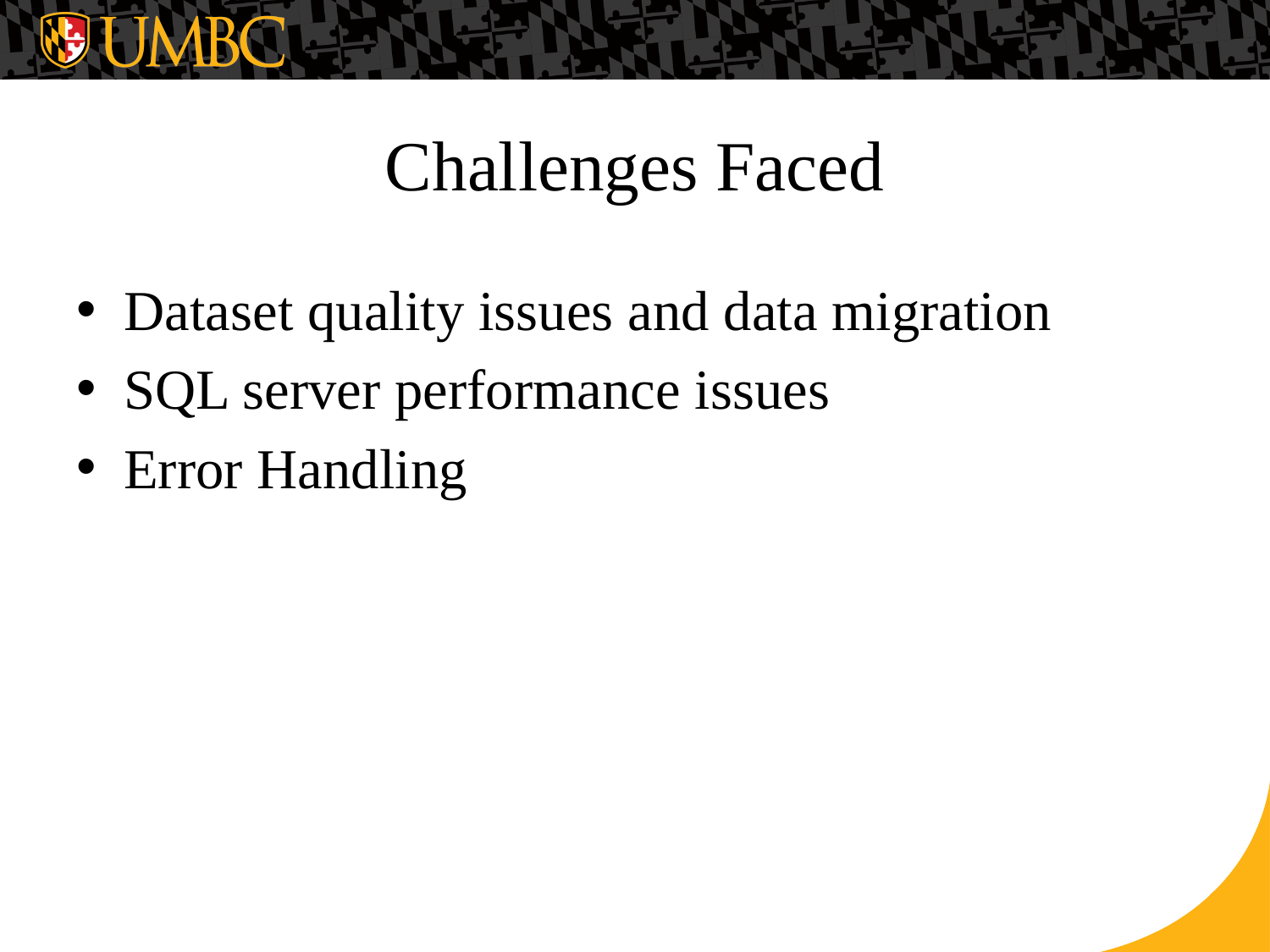

# Challenges Faced
Dataset quality issues and data migration
SQL server performance issues
Error Handling